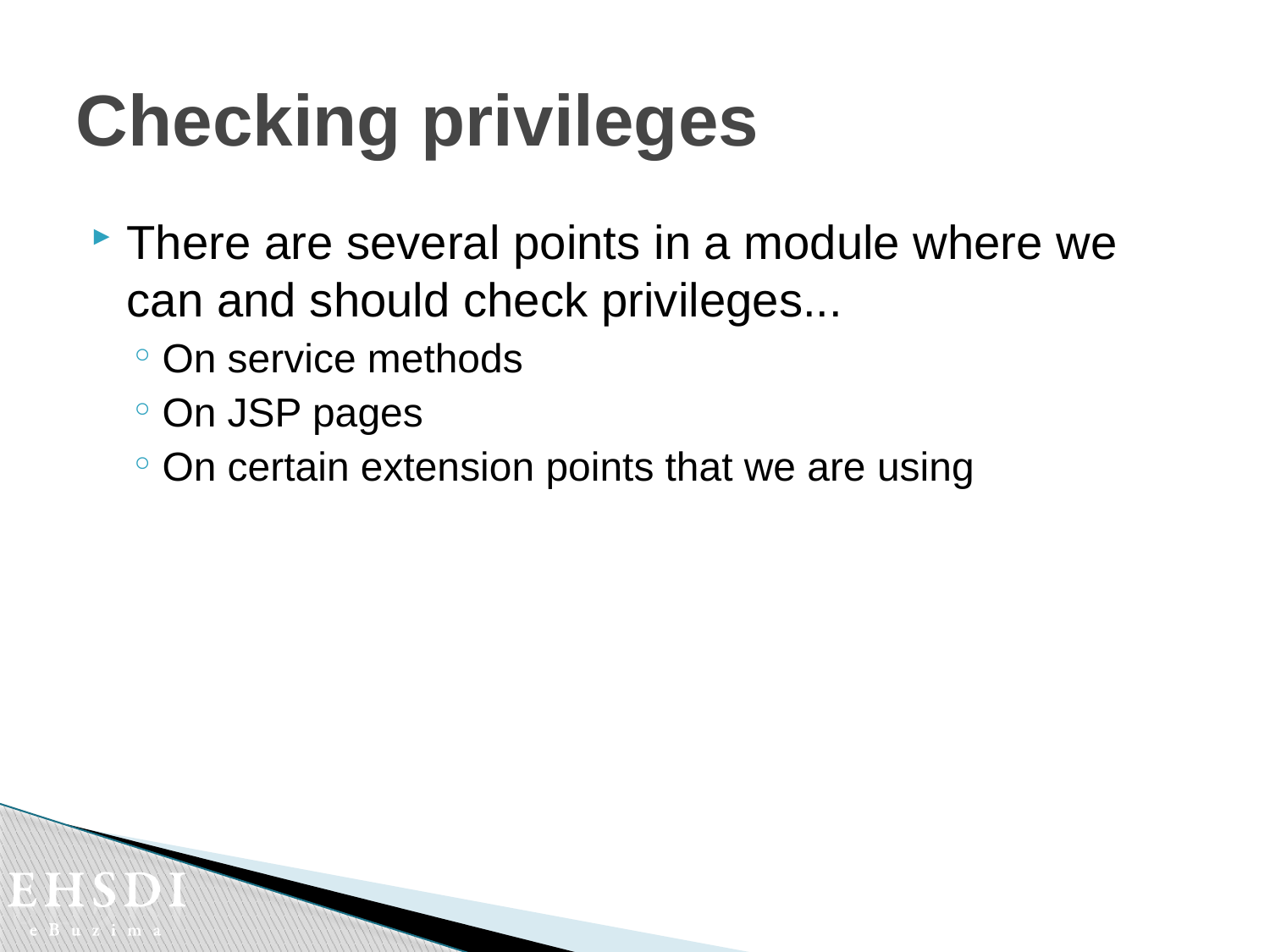

# Checking privileges
There are several points in a module where we can and should check privileges...
On service methods
On JSP pages
On certain extension points that we are using